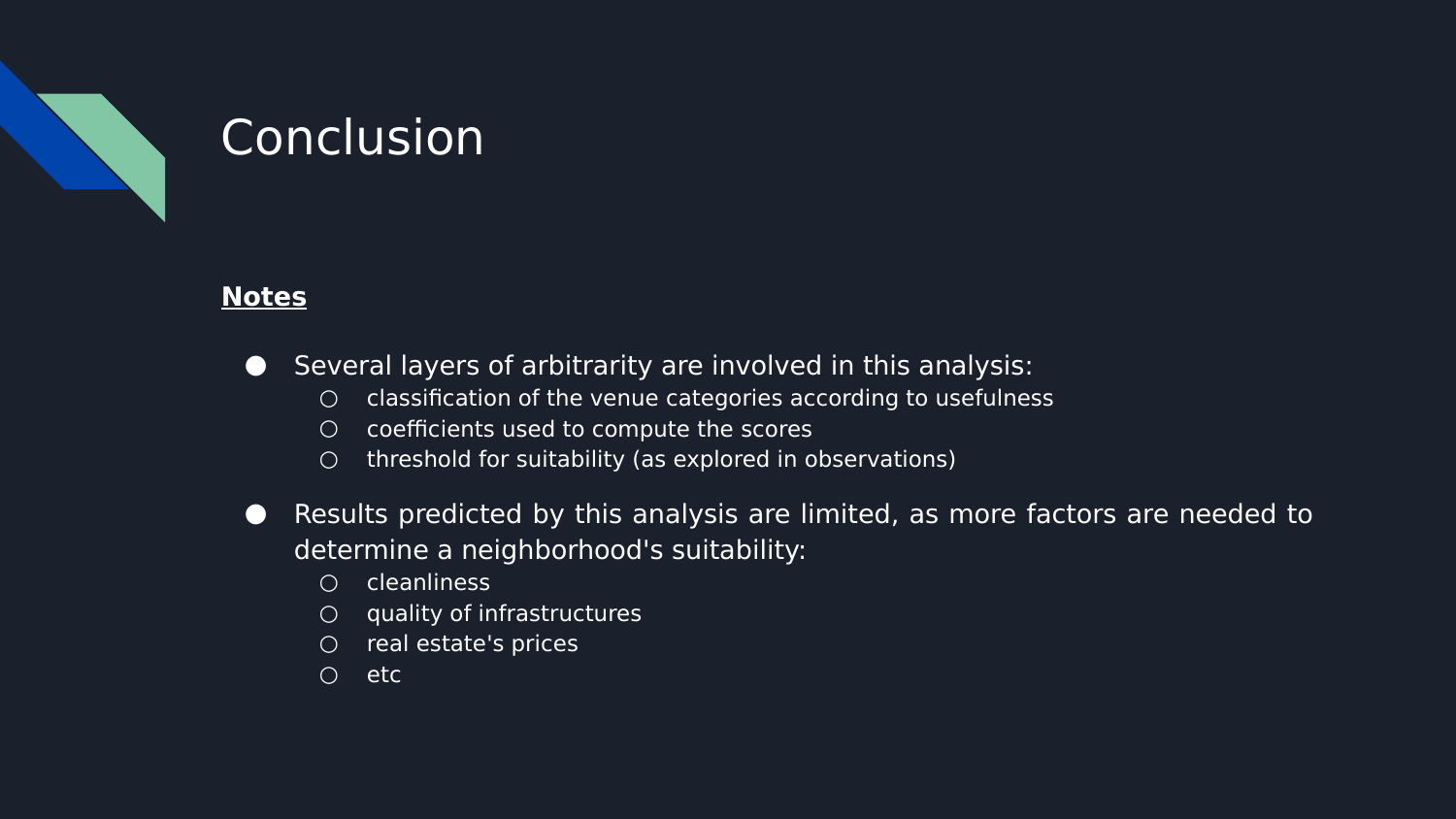

# Conclusion
Notes
Several layers of arbitrarity are involved in this analysis:
classification of the venue categories according to usefulness
coefficients used to compute the scores
threshold for suitability (as explored in observations)
Results predicted by this analysis are limited, as more factors are needed to determine a neighborhood's suitability:
cleanliness
quality of infrastructures
real estate's prices
etc